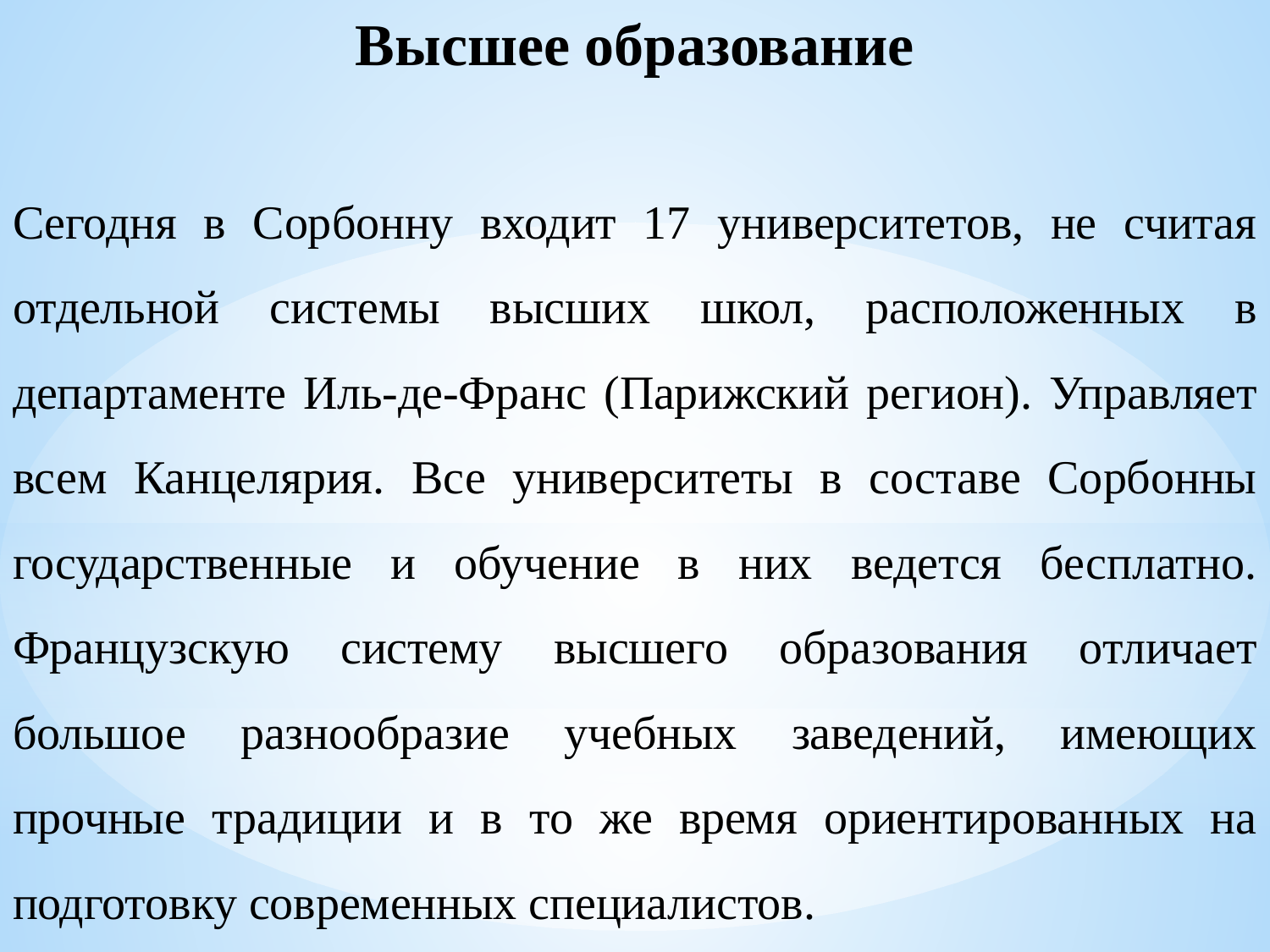

Высшее образование

Сегодня в Сорбонну входит 17 университетов, не считая отдельной системы высших школ, расположенных в департаменте Иль-де-Франс (Парижский регион). Управляет всем Канцелярия. Все университеты в составе Сорбонны государственные и обучение в них ведется бесплатно. Французскую систему высшего образования отличает большое разнообразие учебных заведений, имеющих прочные традиции и в то же время ориентированных на подготовку современных специалистов.